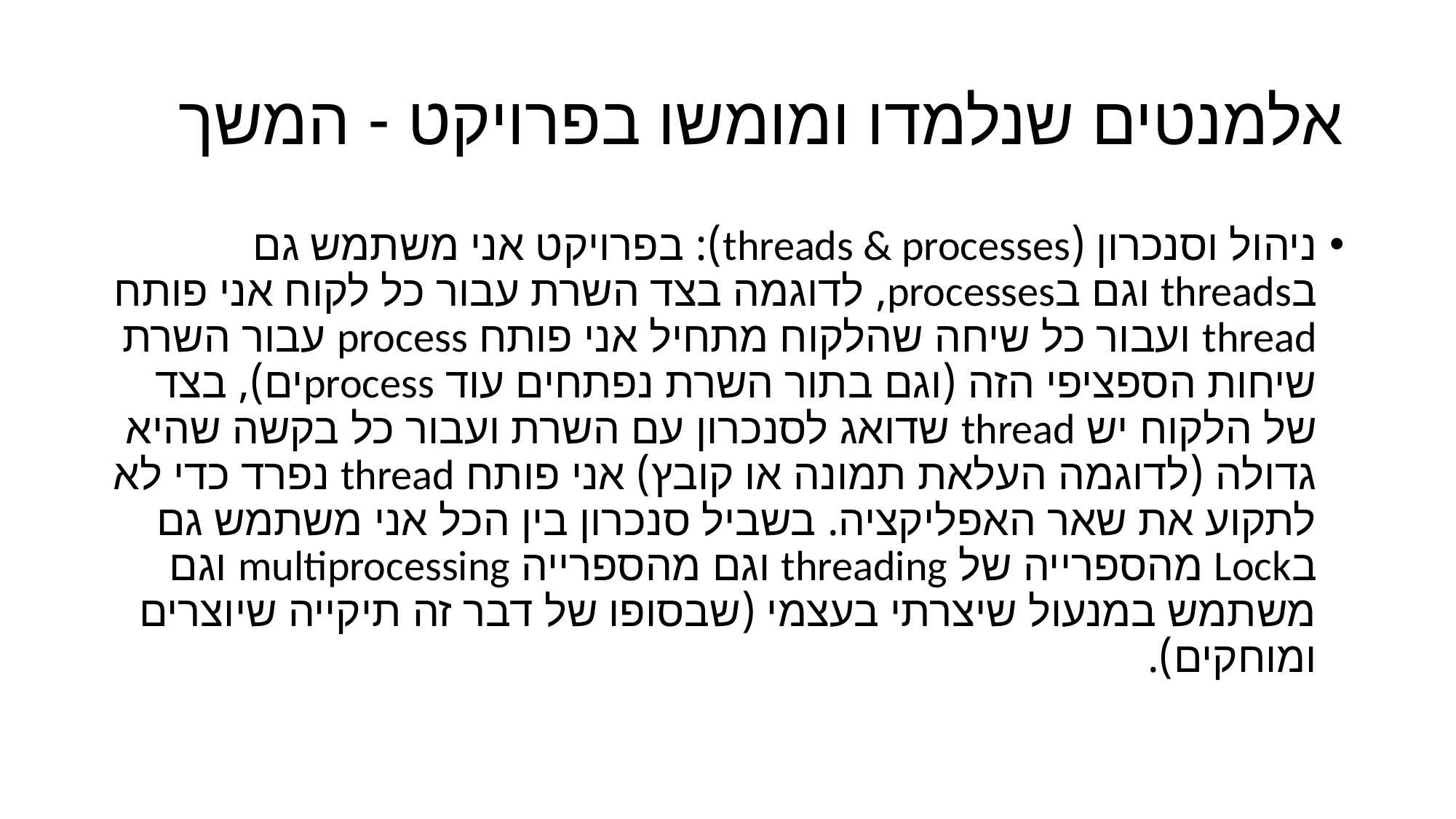

# אלמנטים שנלמדו ומומשו בפרויקט - המשך
ניהול וסנכרון (threads & processes): בפרויקט אני משתמש גם בthreads וגם בprocesses, לדוגמה בצד השרת עבור כל לקוח אני פותח thread ועבור כל שיחה שהלקוח מתחיל אני פותח process עבור השרת שיחות הספציפי הזה (וגם בתור השרת נפתחים עוד processים), בצד של הלקוח יש thread שדואג לסנכרון עם השרת ועבור כל בקשה שהיא גדולה (לדוגמה העלאת תמונה או קובץ) אני פותח thread נפרד כדי לא לתקוע את שאר האפליקציה. בשביל סנכרון בין הכל אני משתמש גם בLock מהספרייה של threading וגם מהספרייה multiprocessing וגם משתמש במנעול שיצרתי בעצמי (שבסופו של דבר זה תיקייה שיוצרים ומוחקים).